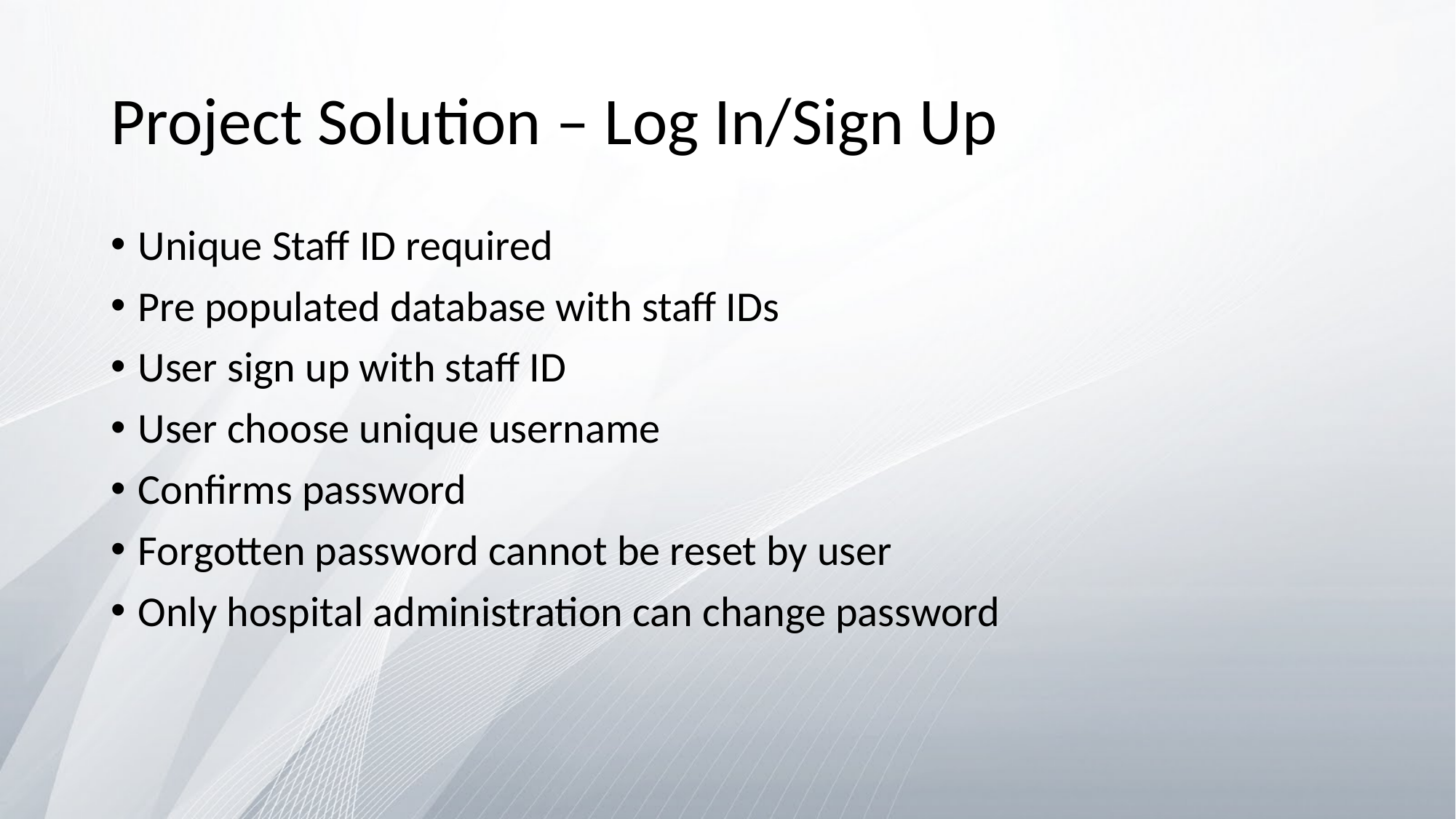

# Project Solution – Log In/Sign Up
Unique Staff ID required
Pre populated database with staff IDs
User sign up with staff ID
User choose unique username
Confirms password
Forgotten password cannot be reset by user
Only hospital administration can change password